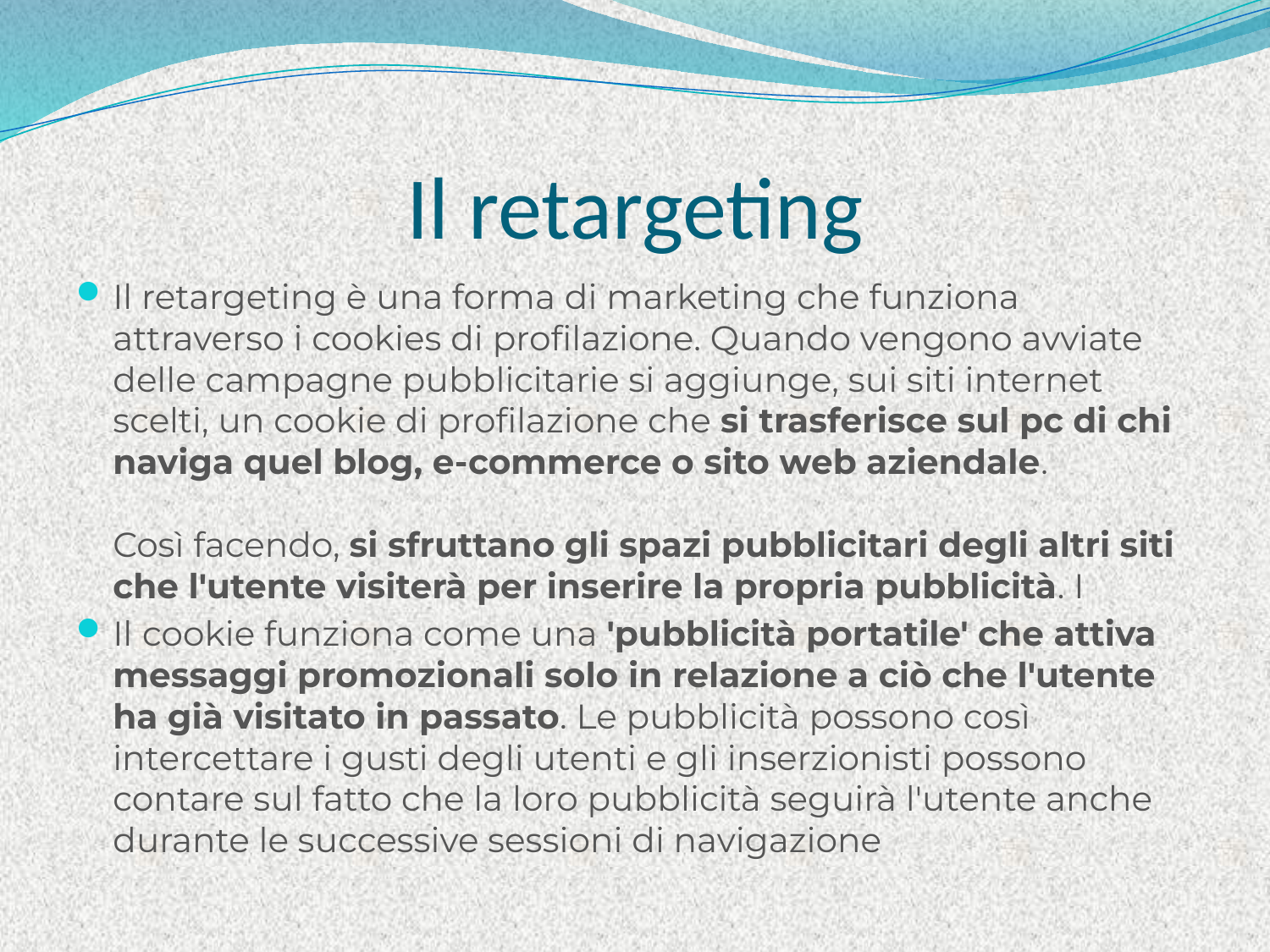

# Il retargeting
Il retargeting è una forma di marketing che funziona attraverso i cookies di profilazione. Quando vengono avviate delle campagne pubblicitarie si aggiunge, sui siti internet scelti, un cookie di profilazione che si trasferisce sul pc di chi naviga quel blog, e-commerce o sito web aziendale.
Così facendo, si sfruttano gli spazi pubblicitari degli altri siti che l'utente visiterà per inserire la propria pubblicità. I
Il cookie funziona come una 'pubblicità portatile' che attiva messaggi promozionali solo in relazione a ciò che l'utente ha già visitato in passato. Le pubblicità possono così intercettare i gusti degli utenti e gli inserzionisti possono contare sul fatto che la loro pubblicità seguirà l'utente anche durante le successive sessioni di navigazione